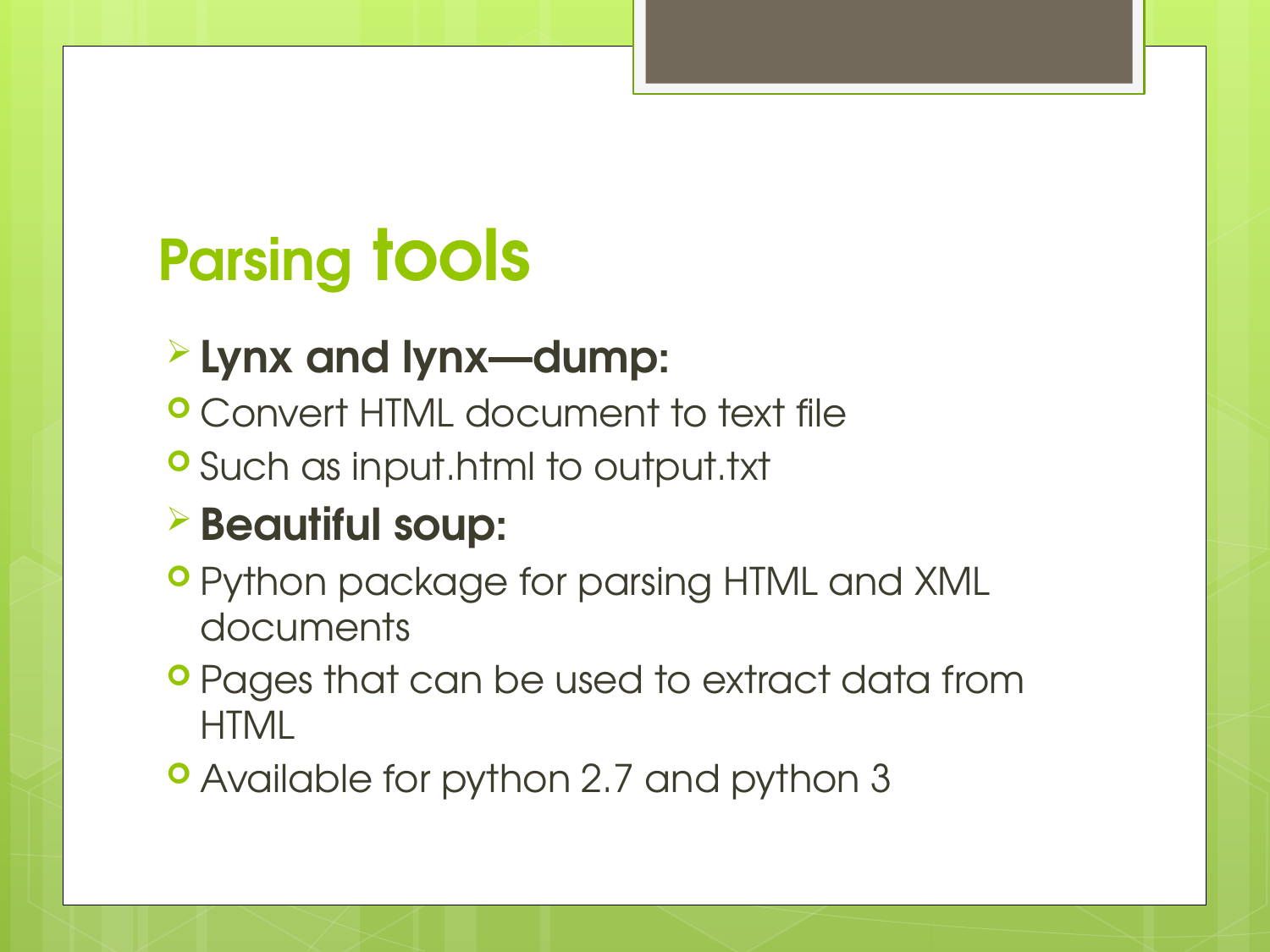

# Parsing tools
Lynx and lynx—dump:
Convert HTML document to text file
Such as input.html to output.txt
Beautiful soup:
Python package for parsing HTML and XML documents
Pages that can be used to extract data from HTML
Available for python 2.7 and python 3